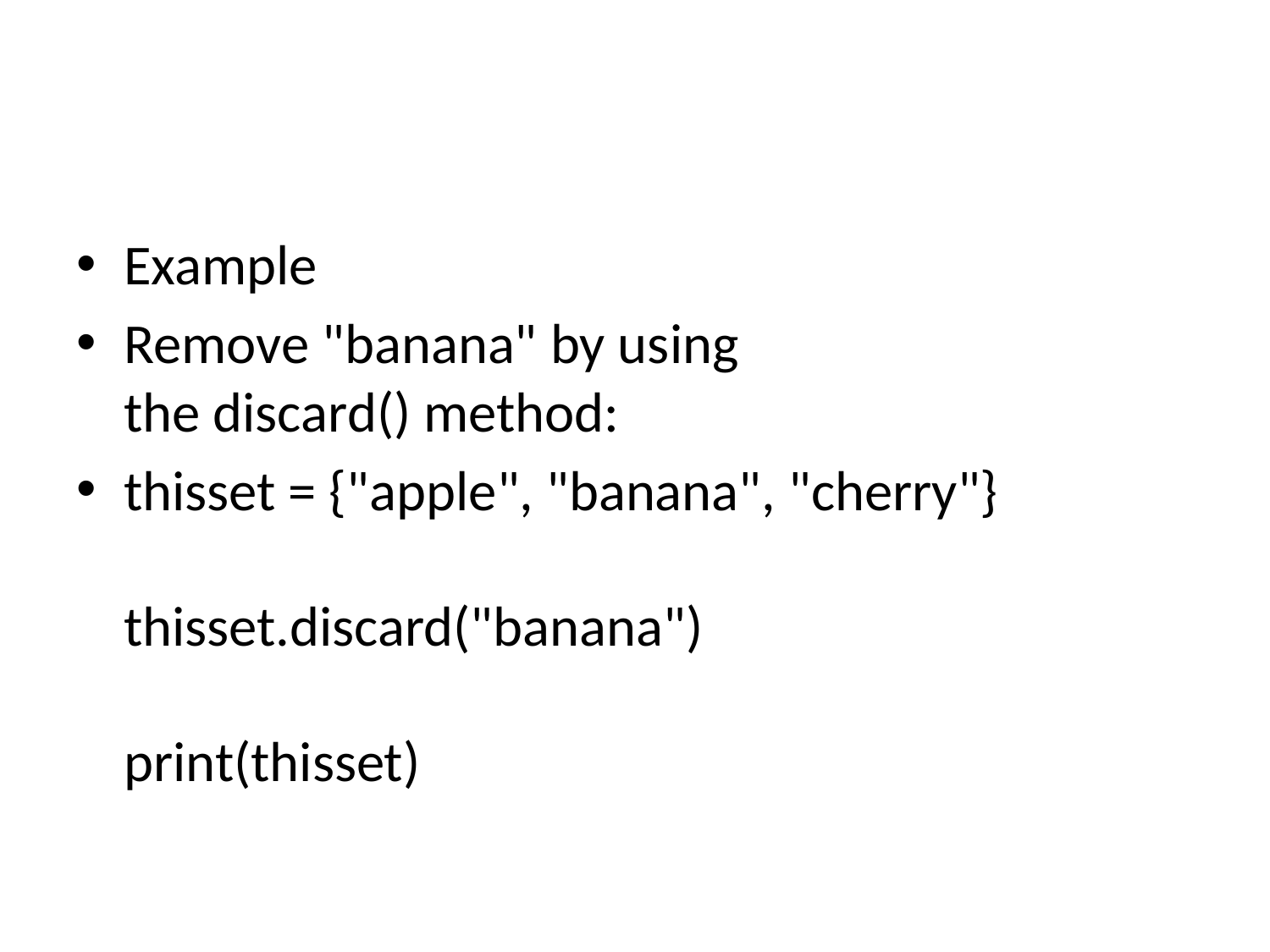

#
Example
Remove "banana" by using the discard() method:
thisset = {"apple", "banana", "cherry"}
thisset.discard("banana")
print(thisset)